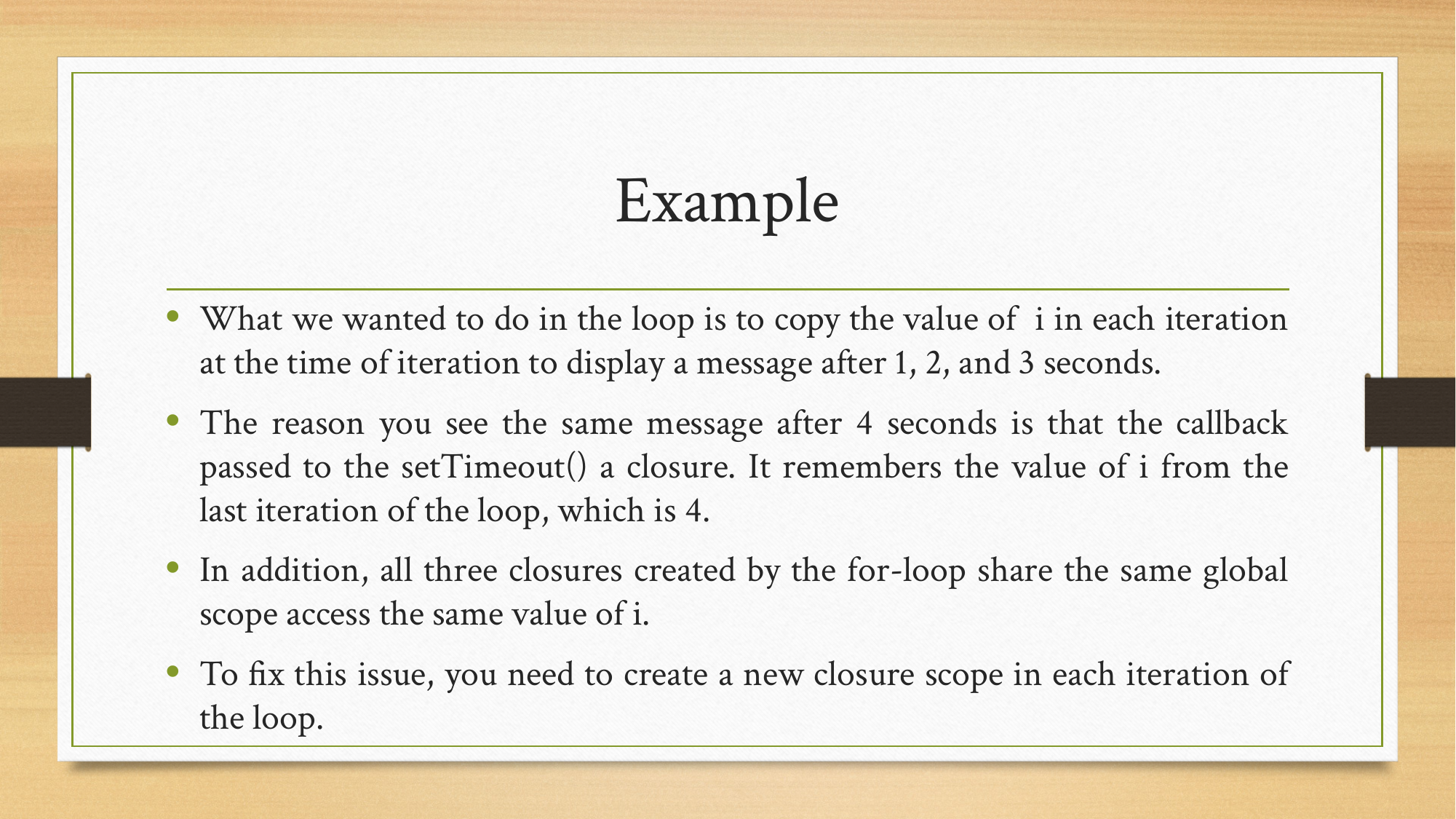

# Example
What we wanted to do in the loop is to copy the value of  i in each iteration at the time of iteration to display a message after 1, 2, and 3 seconds.
The reason you see the same message after 4 seconds is that the callback passed to the setTimeout() a closure. It remembers the value of i from the last iteration of the loop, which is 4.
In addition, all three closures created by the for-loop share the same global scope access the same value of i.
To fix this issue, you need to create a new closure scope in each iteration of the loop.